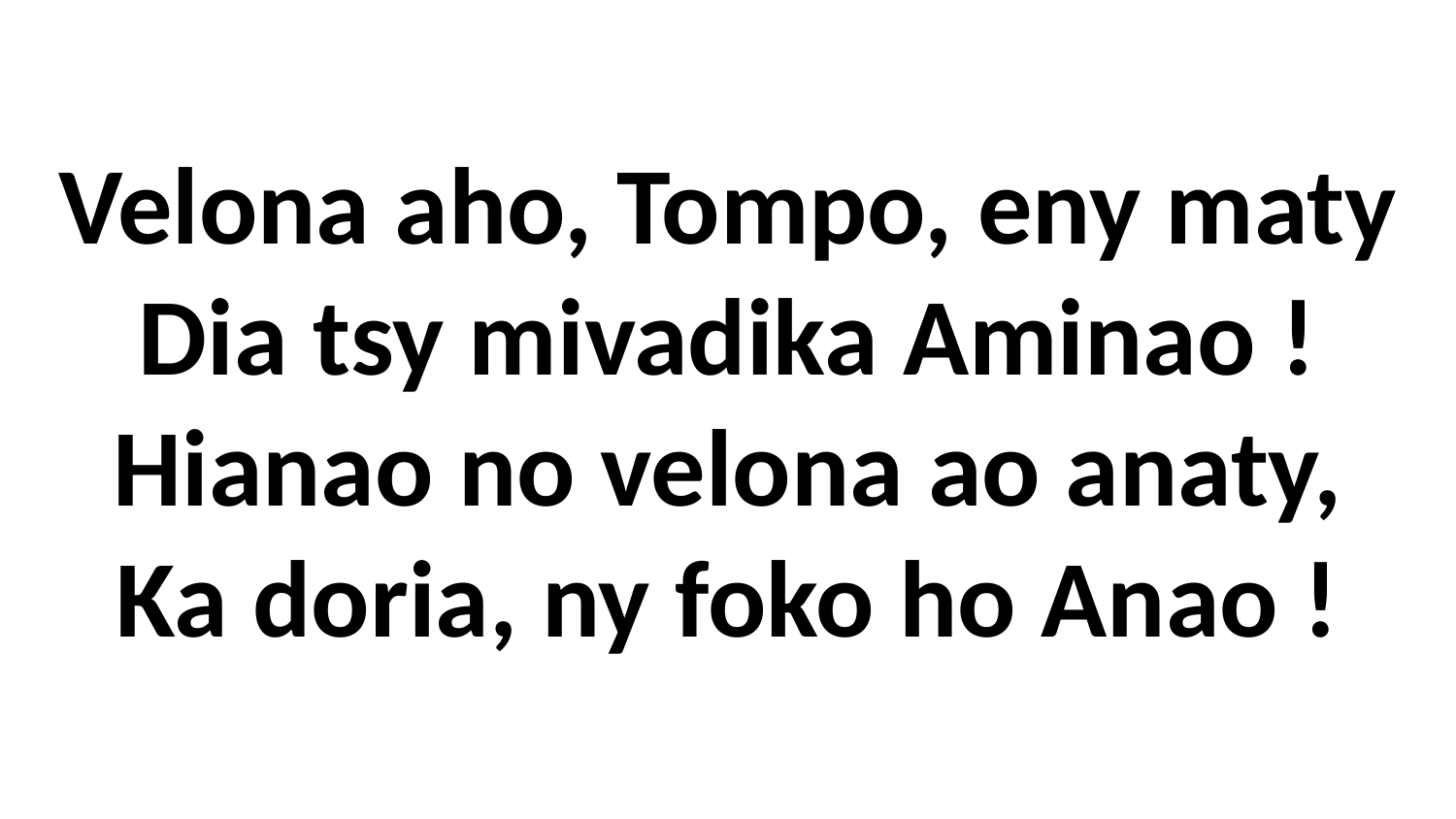

# Velona aho, Tompo, eny maty Dia tsy mivadika Aminao ! Hianao no velona ao anaty, Ka doria, ny foko ho Anao !